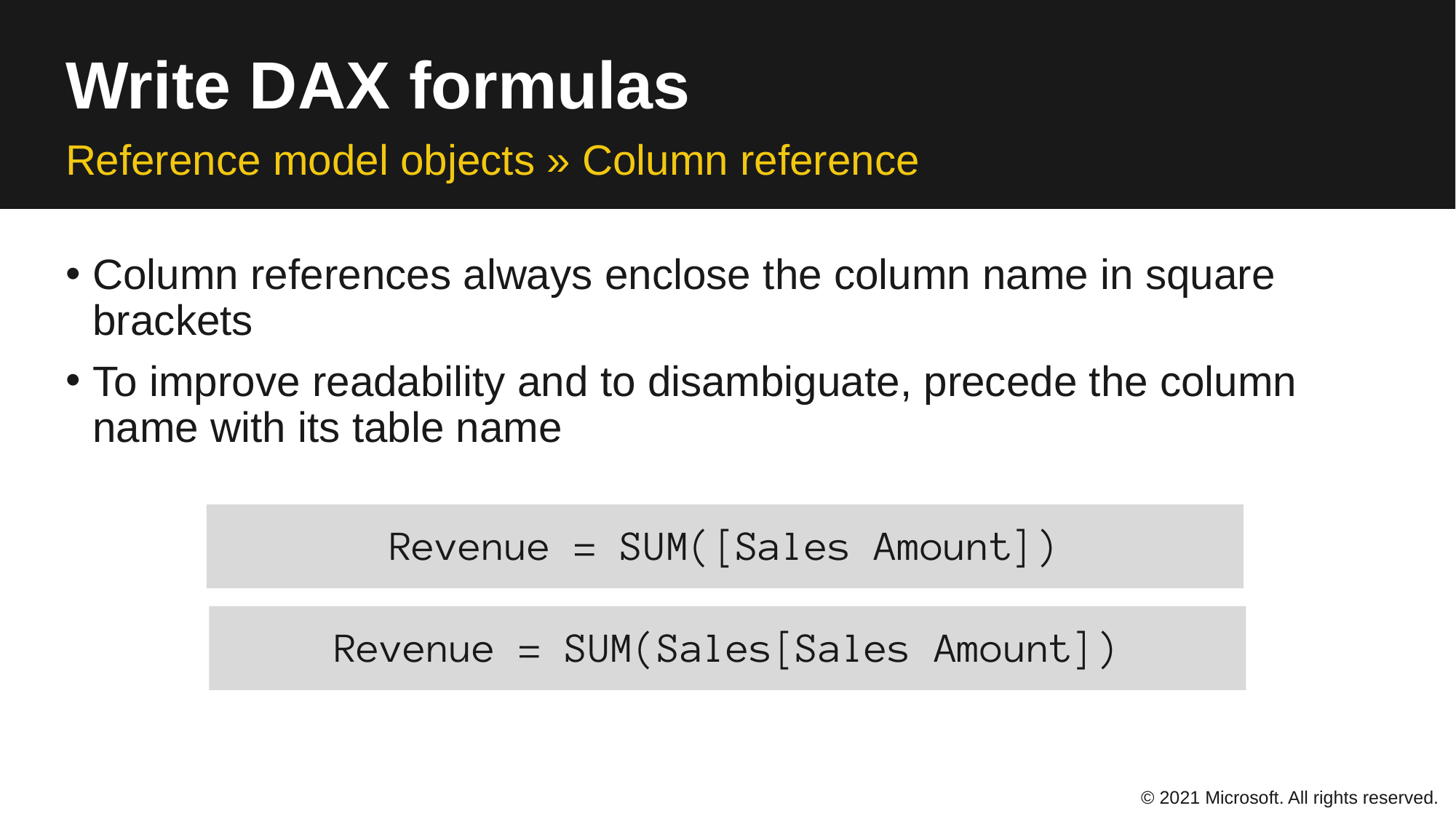

# Write DAX formulas
Reference model objects » Column reference
Column references always enclose the column name in square brackets
To improve readability and to disambiguate, precede the column name with its table name
Revenue = SUM([Sales Amount])
Revenue = SUM(Sales[Sales Amount])
© 2021 Microsoft. All rights reserved.